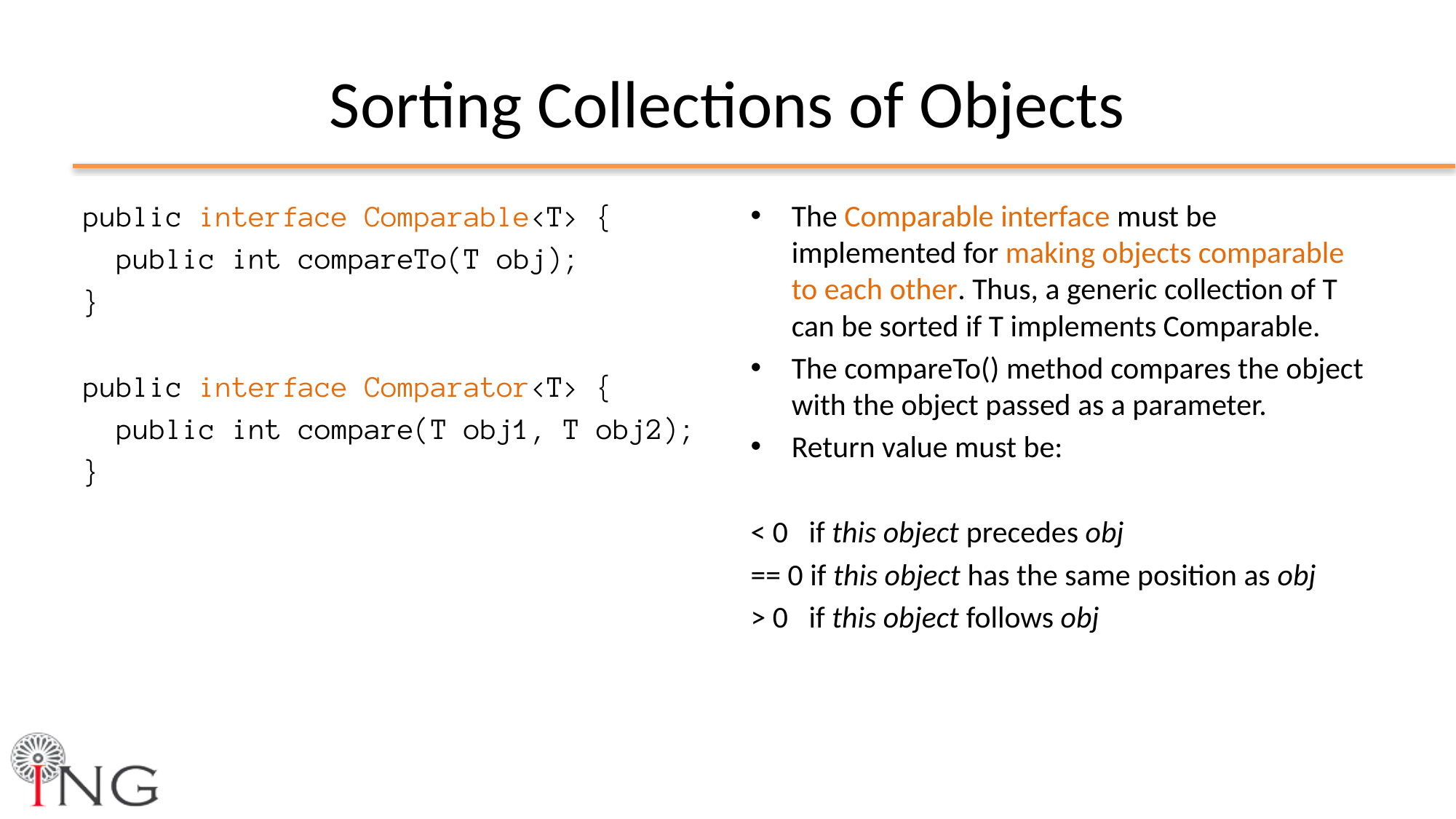

# Sorting Collections of Objects
public interface Comparable<T> {
  public int compareTo(T obj);
}

public interface Comparator<T> {
  public int compare(T obj1, T obj2);
}

The Comparable interface must be implemented for making objects comparable to each other. Thus, a generic collection of T can be sorted if T implements Comparable.
The compareTo() method compares the object with the object passed as a parameter.
Return value must be:

< 0   if this object precedes obj
== 0 if this object has the same position as obj
> 0   if this object follows obj